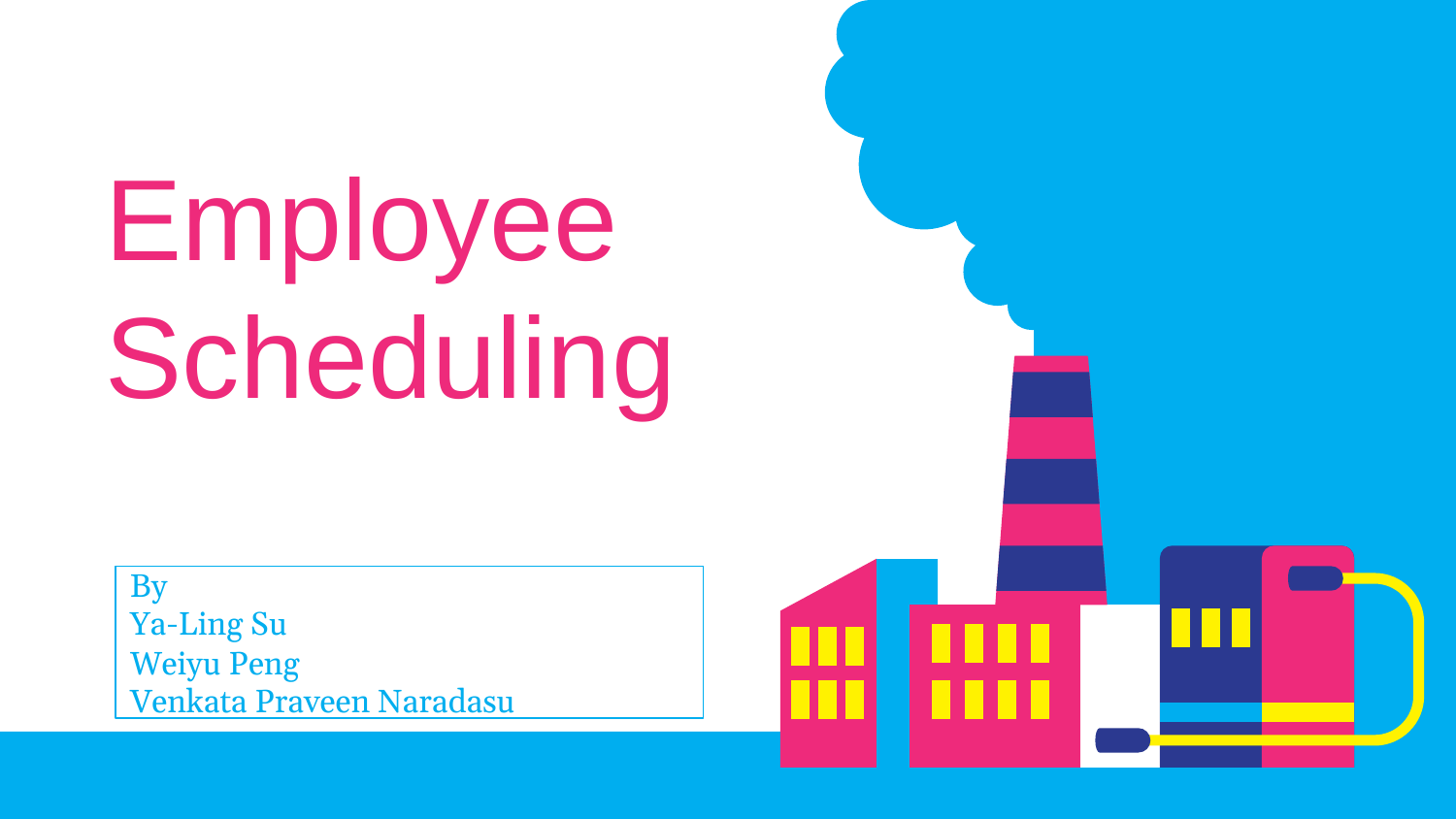

# Employee Scheduling
By
Ya-Ling Su
Weiyu Peng
Venkata Praveen Naradasu